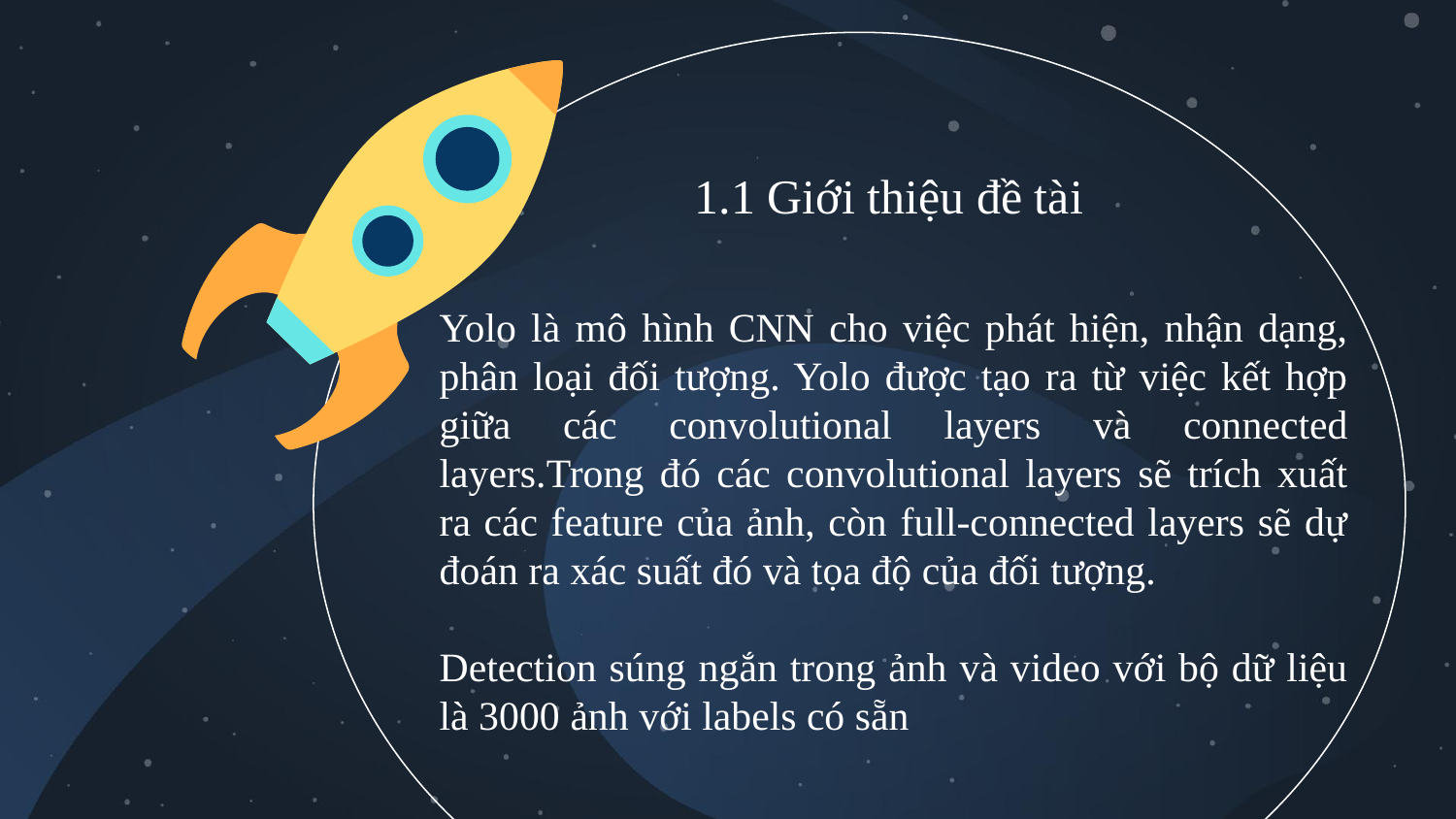

1.1 Giới thiệu đề tài
Yolo là mô hình CNN cho việc phát hiện, nhận dạng, phân loại đối tượng. Yolo được tạo ra từ việc kết hợp giữa các convolutional layers và connected layers.Trong đó các convolutional layers sẽ trích xuất ra các feature của ảnh, còn full-connected layers sẽ dự đoán ra xác suất đó và tọa độ của đối tượng.

Detection súng ngắn trong ảnh và video với bộ dữ liệu là 3000 ảnh với labels có sẵn